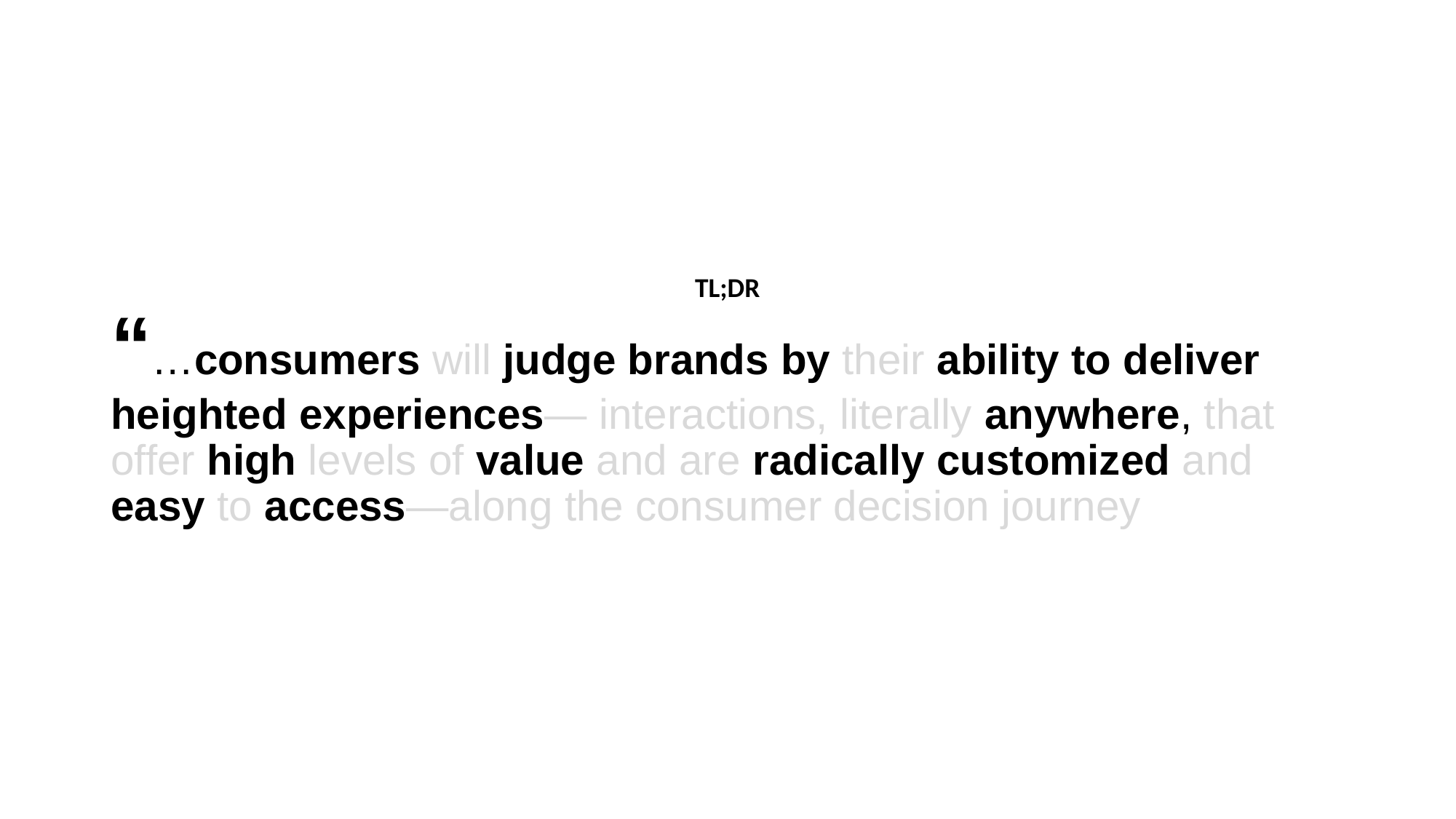

“…consumers will judge brands by their ability to deliver heighted experiences— interactions, literally anywhere, that offer high levels of value and are radically customized and easy to access—along the consumer decision journey
TL;DR